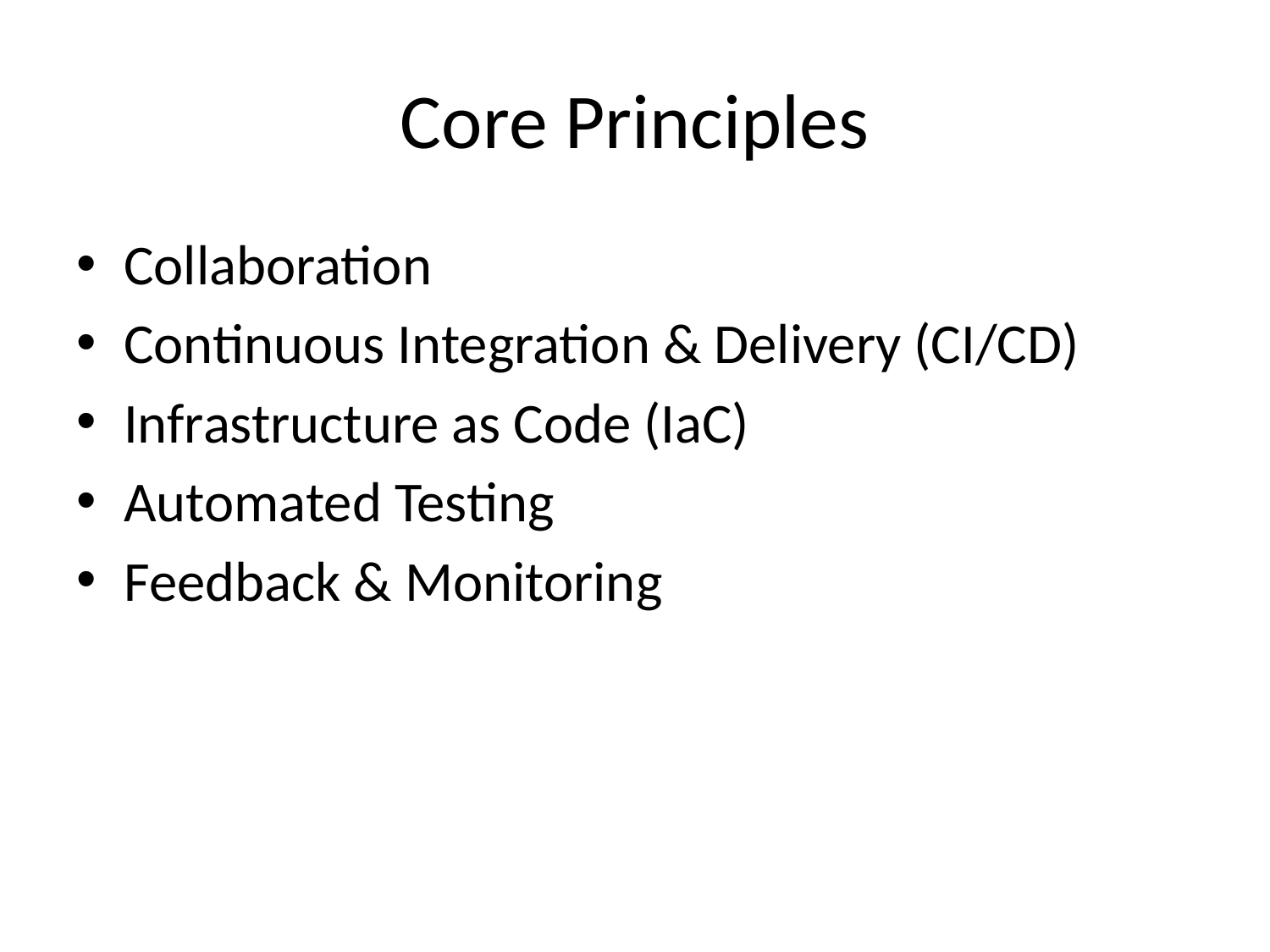

# Core Principles
Collaboration
Continuous Integration & Delivery (CI/CD)
Infrastructure as Code (IaC)
Automated Testing
Feedback & Monitoring